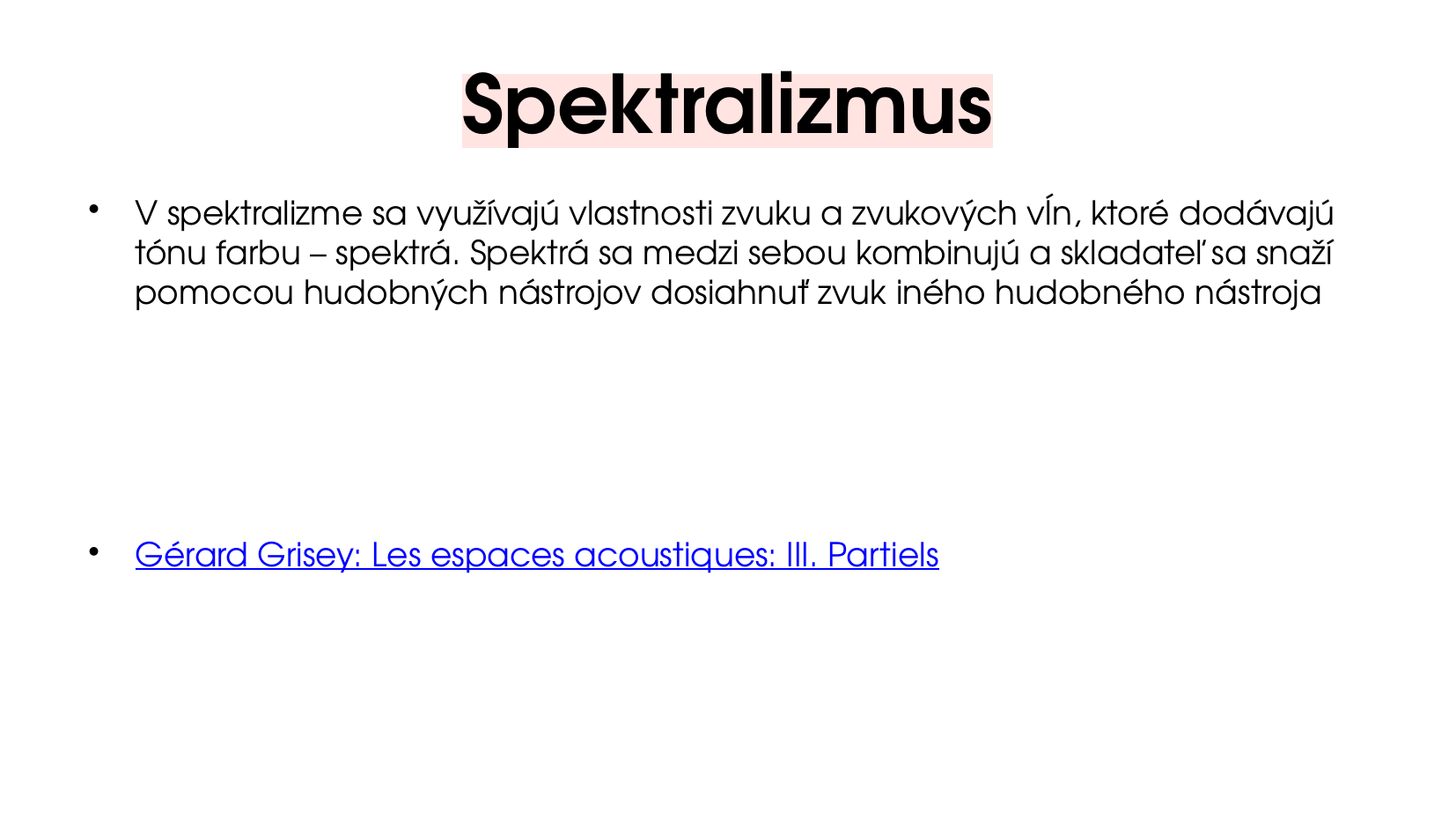

# Spektralizmus
V spektralizme sa využívajú vlastnosti zvuku a zvukových vĺn, ktoré dodávajú tónu farbu – spektrá. Spektrá sa medzi sebou kombinujú a skladateľ sa snaží pomocou hudobných nástrojov dosiahnuť zvuk iného hudobného nástroja

Gérard Grisey: Les espaces acoustiques: III. Partiels